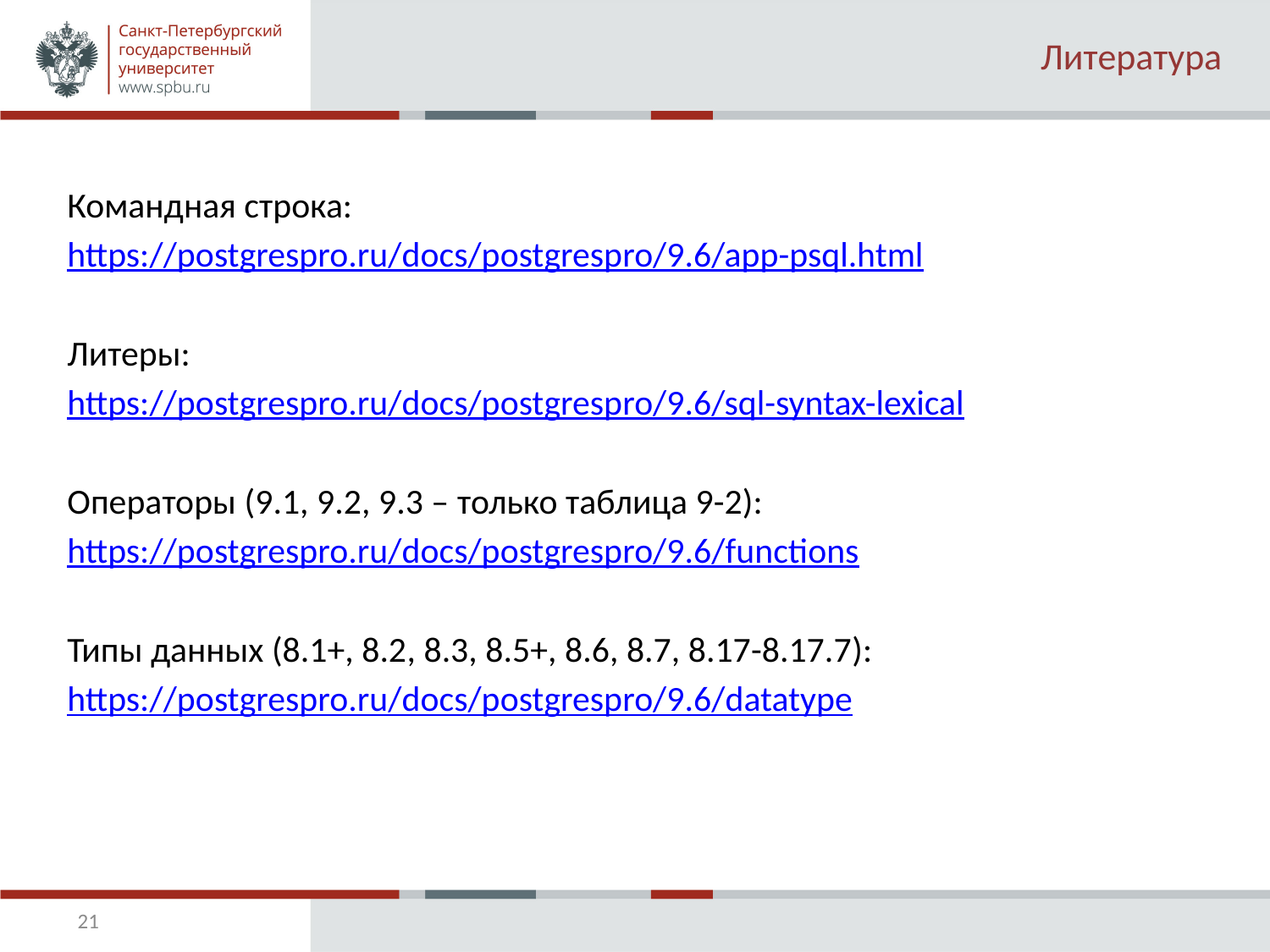

# Литература
Командная строка:
https://postgrespro.ru/docs/postgrespro/9.6/app-psql.html

Литеры:
https://postgrespro.ru/docs/postgrespro/9.6/sql-syntax-lexical

Операторы (9.1, 9.2, 9.3 – только таблица 9-2):
https://postgrespro.ru/docs/postgrespro/9.6/functions

Типы данных (8.1+, 8.2, 8.3, 8.5+, 8.6, 8.7, 8.17-8.17.7):
https://postgrespro.ru/docs/postgrespro/9.6/datatype
21